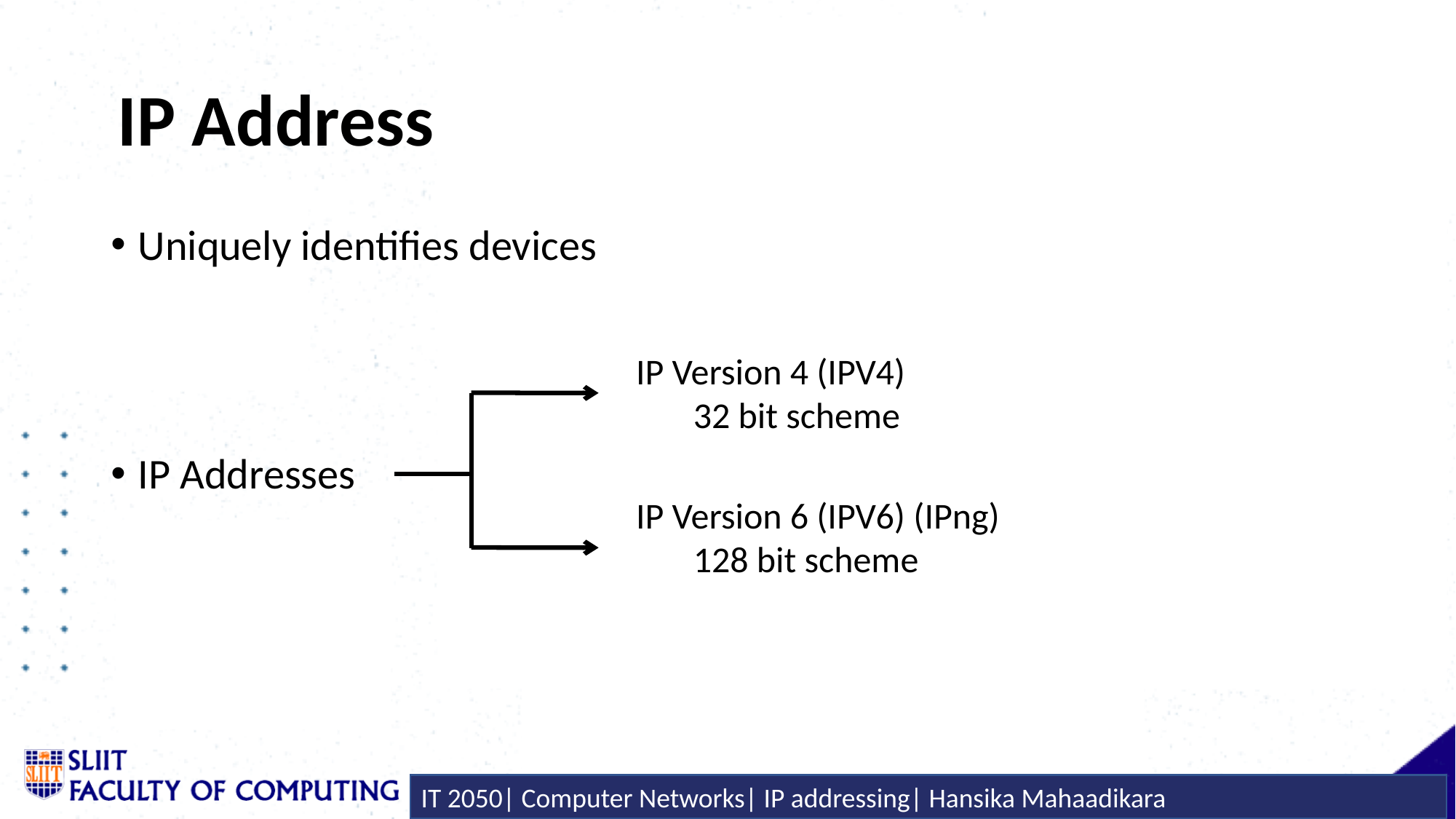

# IP Address
Uniquely identifies devices

IP Addresses

IP Version 4 (IPV4)
       32 bit scheme

IP Version 6 (IPV6) (IPng)
       128 bit scheme